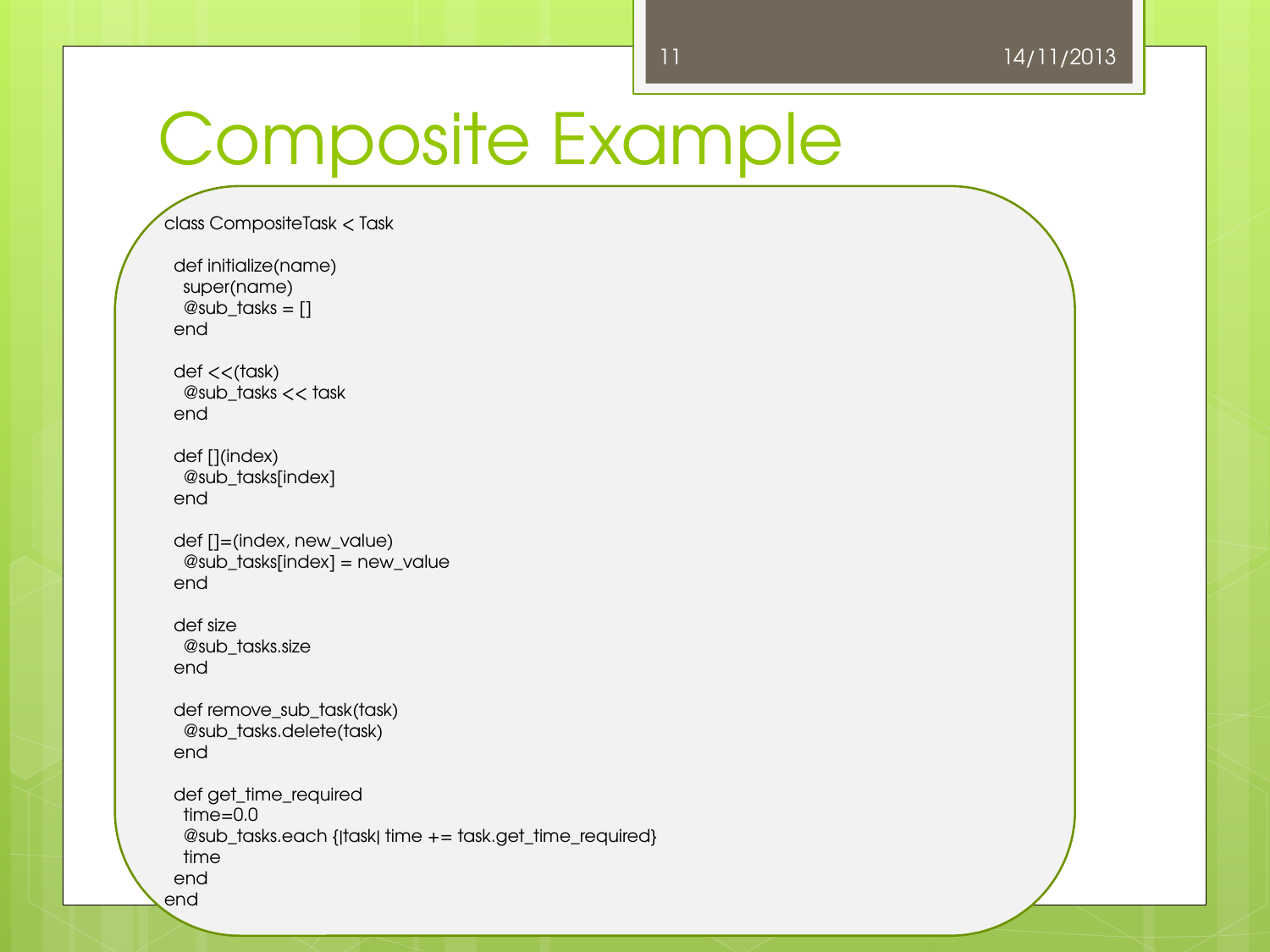

# Composite Example
11
14/11/2013
class CompositeTask < Task

  def initialize(name)
    super(name)
    @sub_tasks = []
  end

  def <<(task)
    @sub_tasks << task
  end

  def [](index)
    @sub_tasks[index]
  end

  def []=(index, new_value)
    @sub_tasks[index] = new_value
  end

  def size
    @sub_tasks.size
  end

  def remove_sub_task(task)
    @sub_tasks.delete(task)
  end

  def get_time_required
    time=0.0
    @sub_tasks.each {|task| time += task.get_time_required}
    time
  end
end